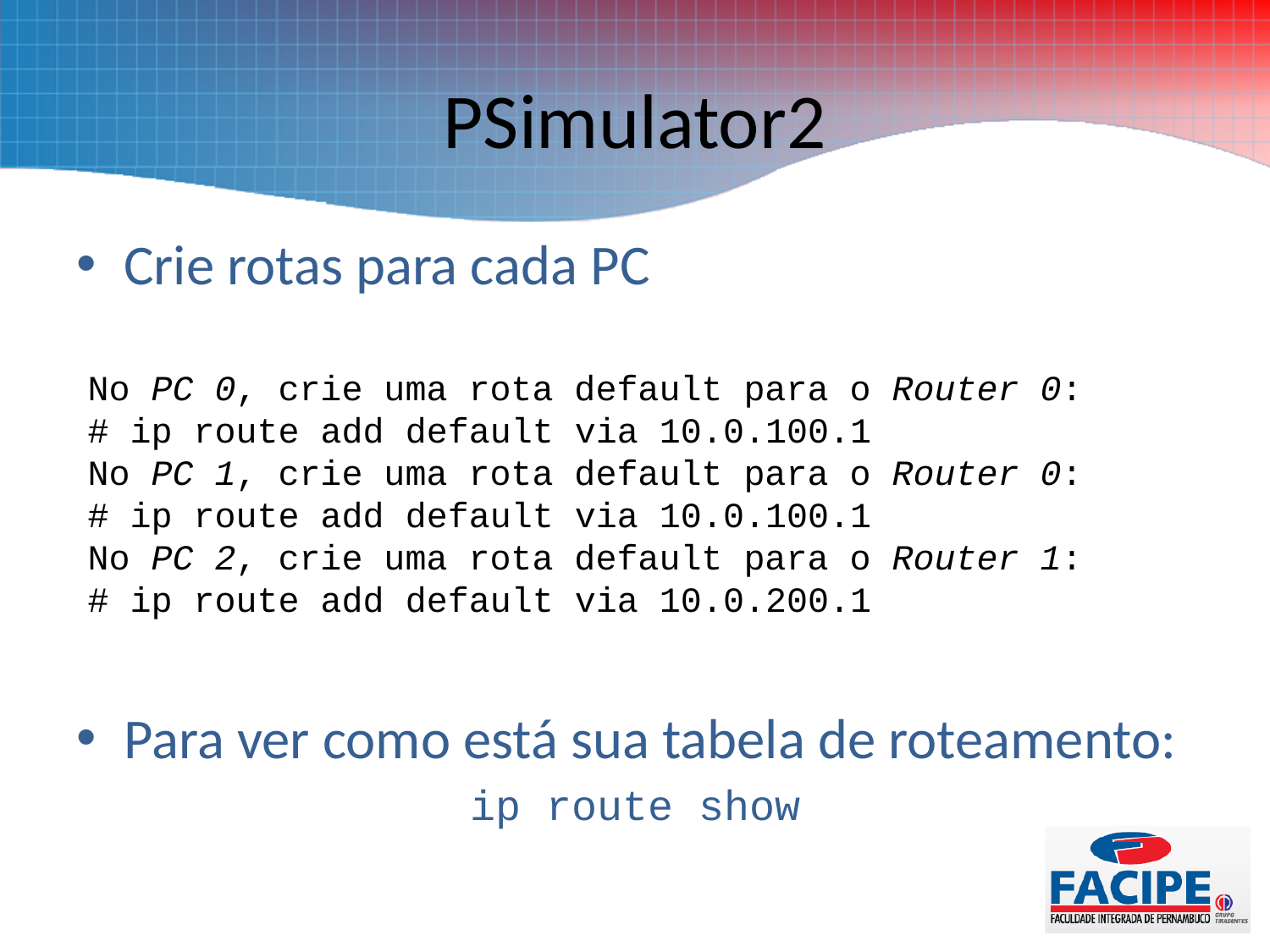

# PSimulator2
Crie rotas para cada PC

Para ver como está sua tabela de roteamento:
ip route show
No PC 0, crie uma rota default para o Router 0:
# ip route add default via 10.0.100.1
No PC 1, crie uma rota default para o Router 0:
# ip route add default via 10.0.100.1
No PC 2, crie uma rota default para o Router 1:
# ip route add default via 10.0.200.1